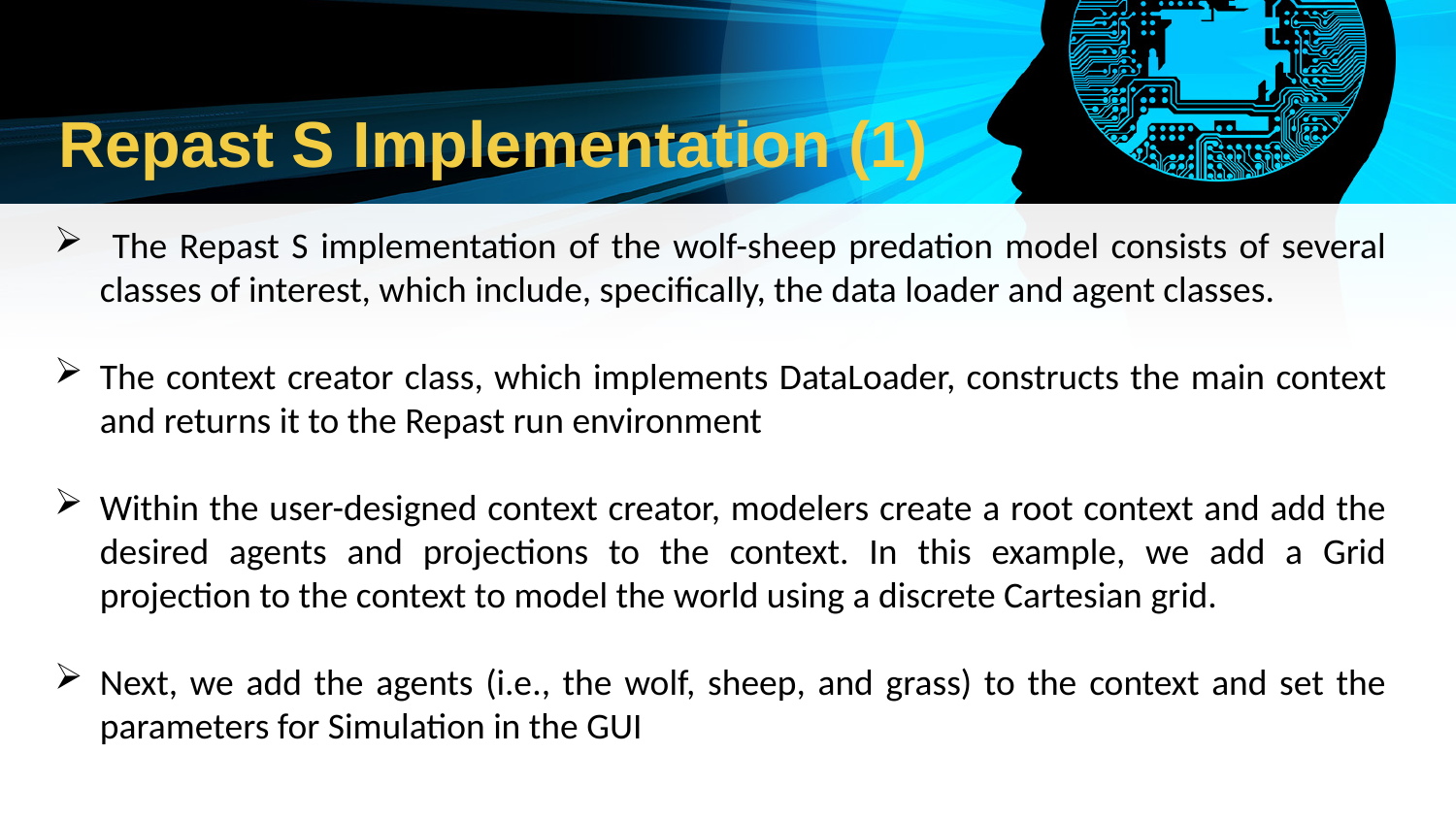

# Repast S Implementation (1)

 The Repast S implementation of the wolf-sheep predation model consists of several classes of interest, which include, specifically, the data loader and agent classes.

The context creator class, which implements DataLoader, constructs the main context and returns it to the Repast run environment

Within the user-designed context creator, modelers create a root context and add the desired agents and projections to the context. In this example, we add a Grid projection to the context to model the world using a discrete Cartesian grid.

Next, we add the agents (i.e., the wolf, sheep, and grass) to the context and set the parameters for Simulation in the GUI